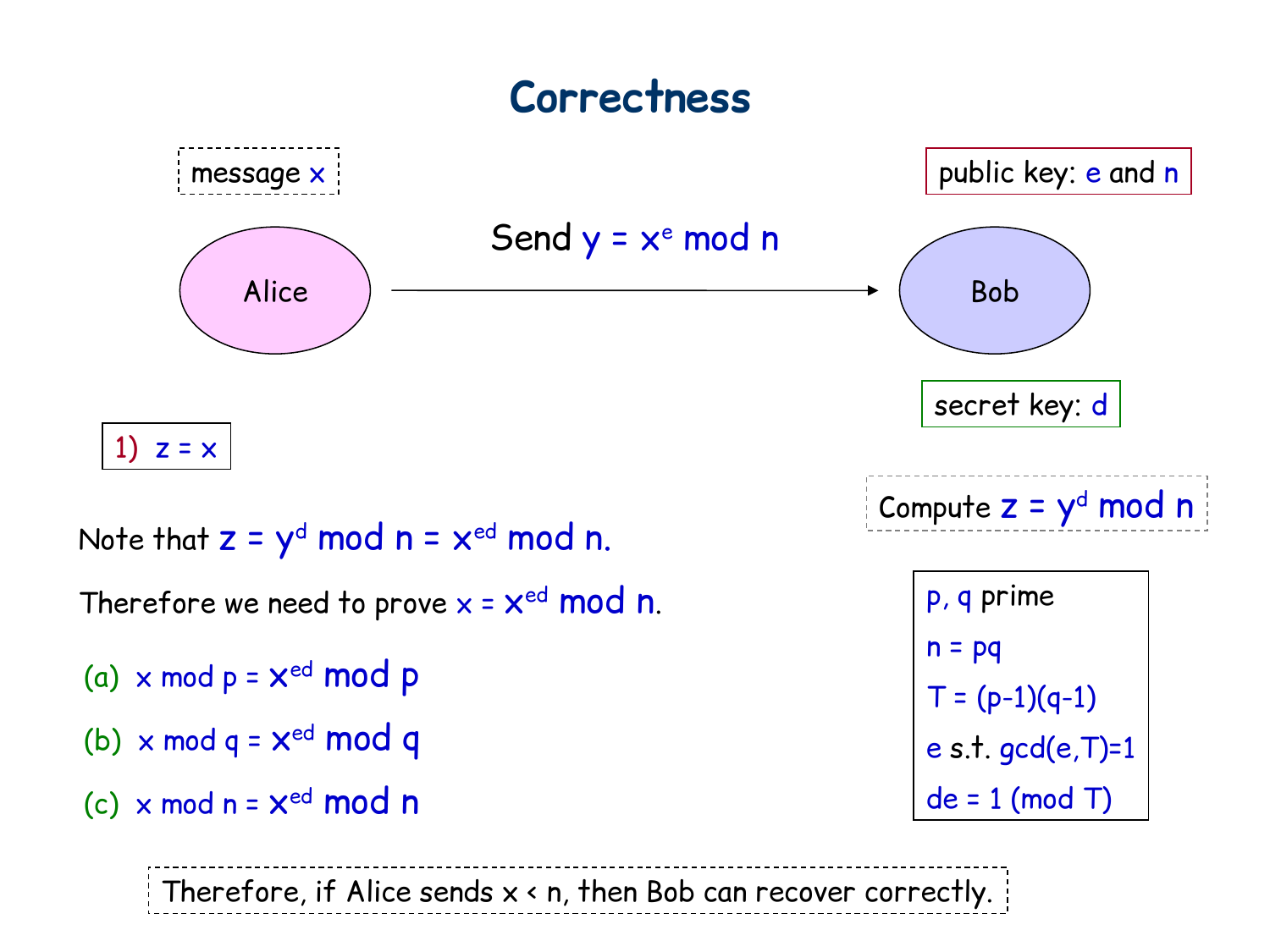

Correctness
message x
public key: e and n
Send y = xe mod n
Alice
Bob

secret key: d
1)  z = x
Compute z = yd mod n
Note that z = yd mod n = xed mod n.
Therefore we need to prove x = xed mod n.
p, q prime
n = pq
T = (p-1)(q-1)
e s.t. gcd(e,T)=1
de = 1 (mod T)
(a)  x mod p = xed mod p
(b)  x mod q = xed mod q
(c)  x mod n = xed mod n
Therefore, if Alice sends x < n, then Bob can recover correctly.